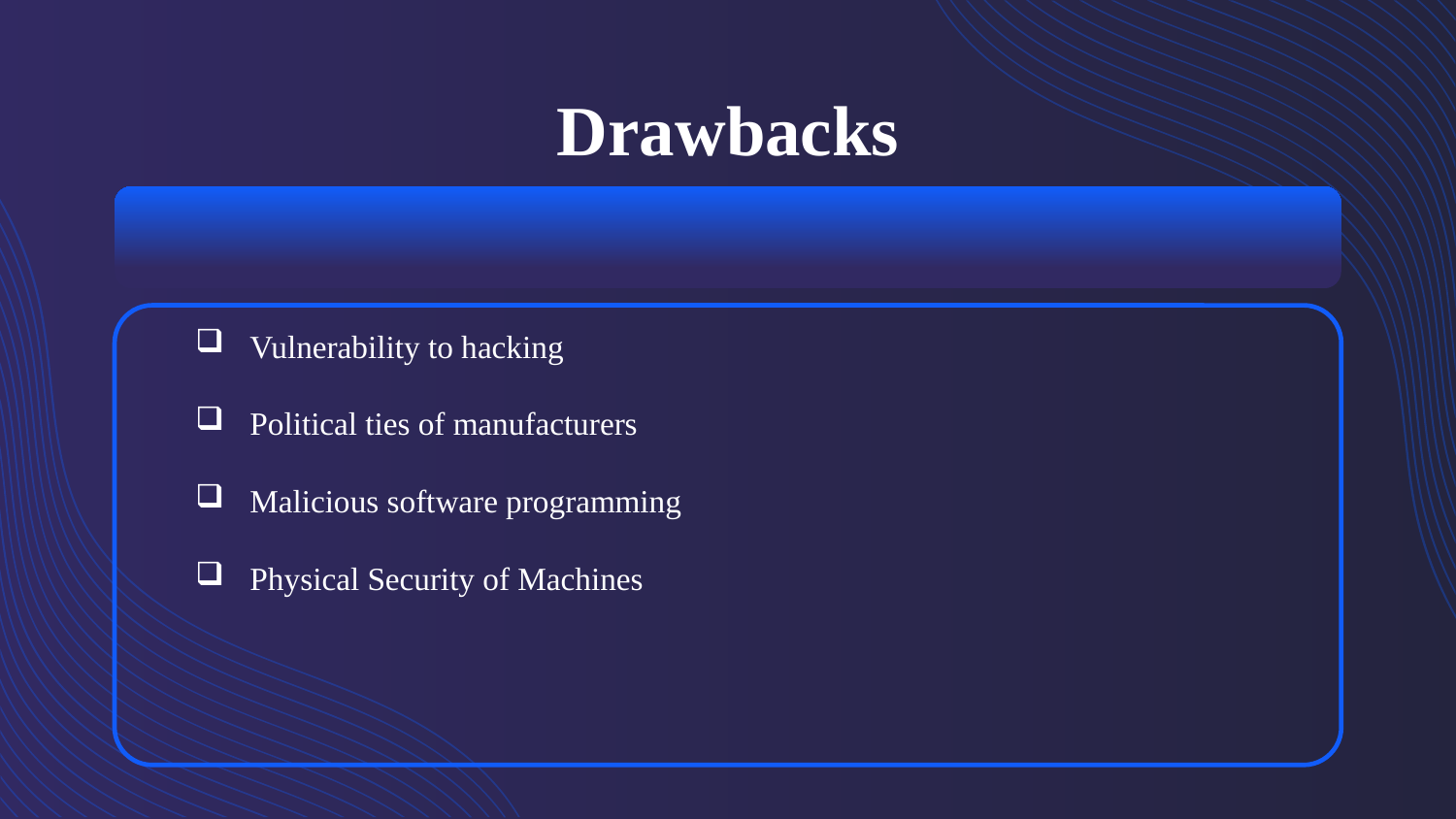

# Drawbacks

Vulnerability to hacking

Political ties of manufacturers

Malicious software programming

Physical Security of Machines